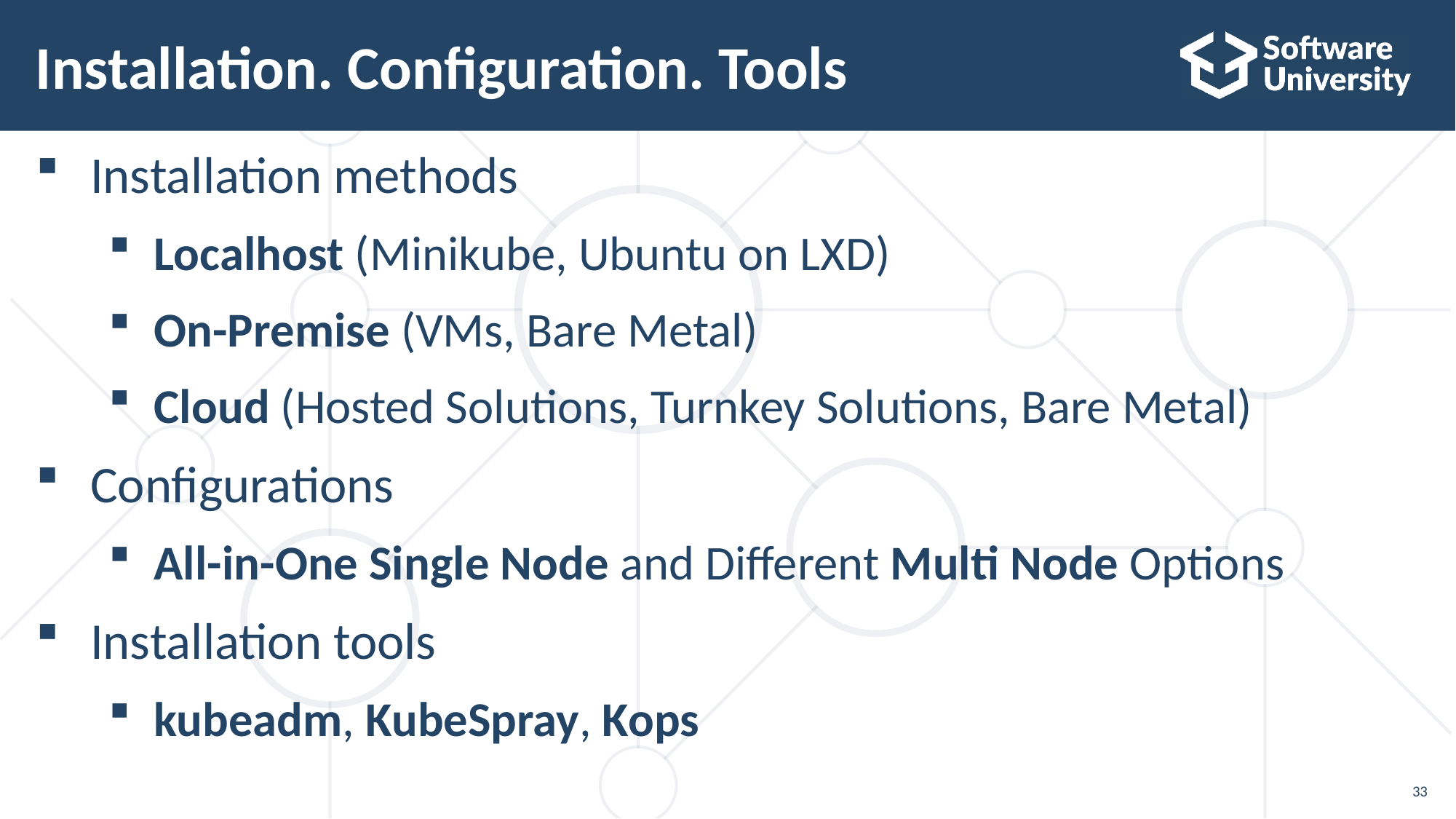

# Installation. Configuration. Tools
Installation methods
Localhost (Minikube, Ubuntu on LXD)
On-Premise (VMs, Bare Metal)
Cloud (Hosted Solutions, Turnkey Solutions, Bare Metal)
Configurations
All-in-One Single Node and Different Multi Node Options
Installation tools
kubeadm, KubeSpray, Kops
33